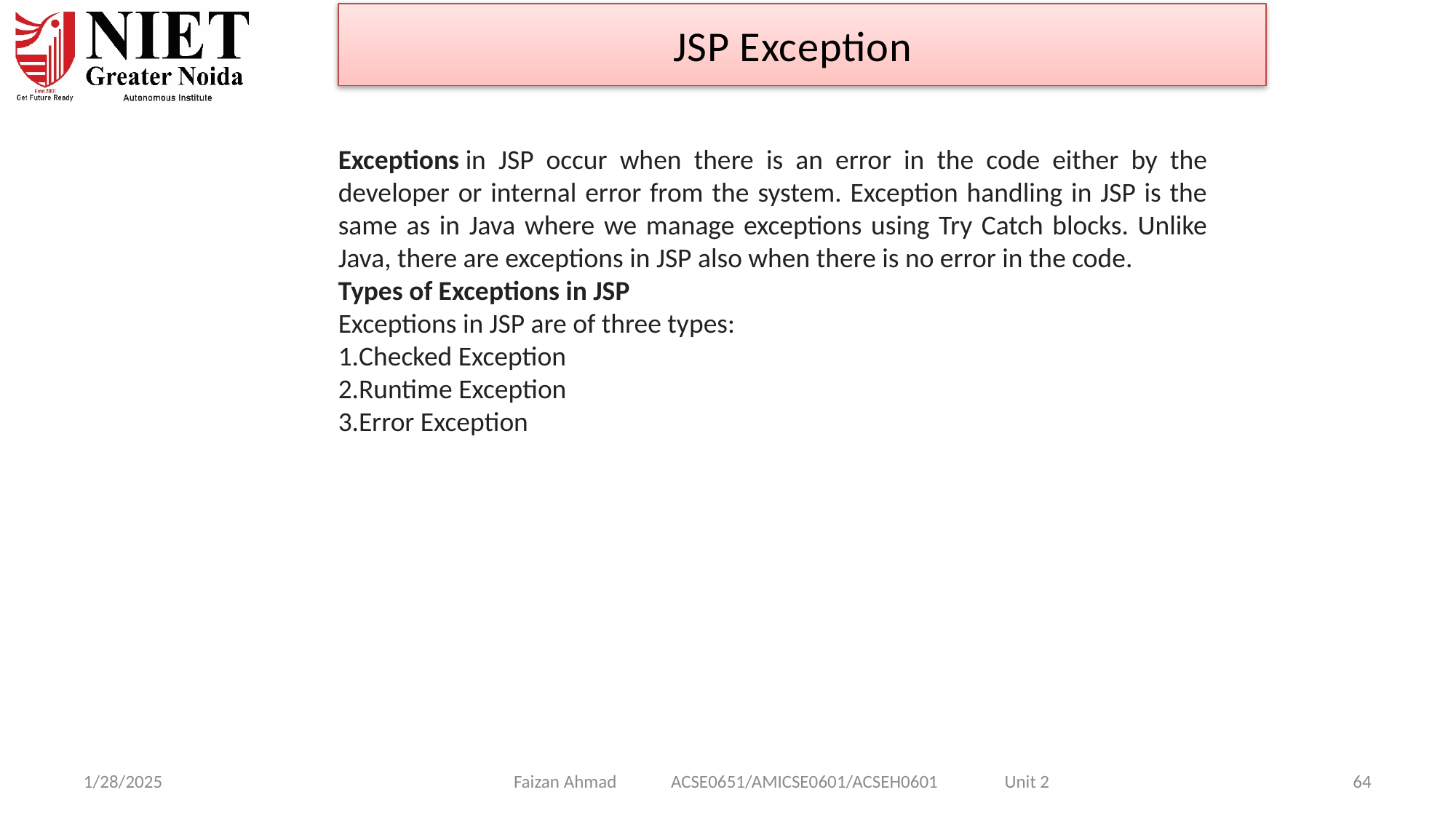

JSP Exception
Exceptions in JSP occur when there is an error in the code either by the developer or internal error from the system. Exception handling in JSP is the same as in Java where we manage exceptions using Try Catch blocks. Unlike Java, there are exceptions in JSP also when there is no error in the code.
Types of Exceptions in JSP
Exceptions in JSP are of three types:
Checked Exception
Runtime Exception
Error Exception

Faizan Ahmad             ACSE0651/AMICSE0601/ACSEH0601                Unit 2
1/28/2025
64